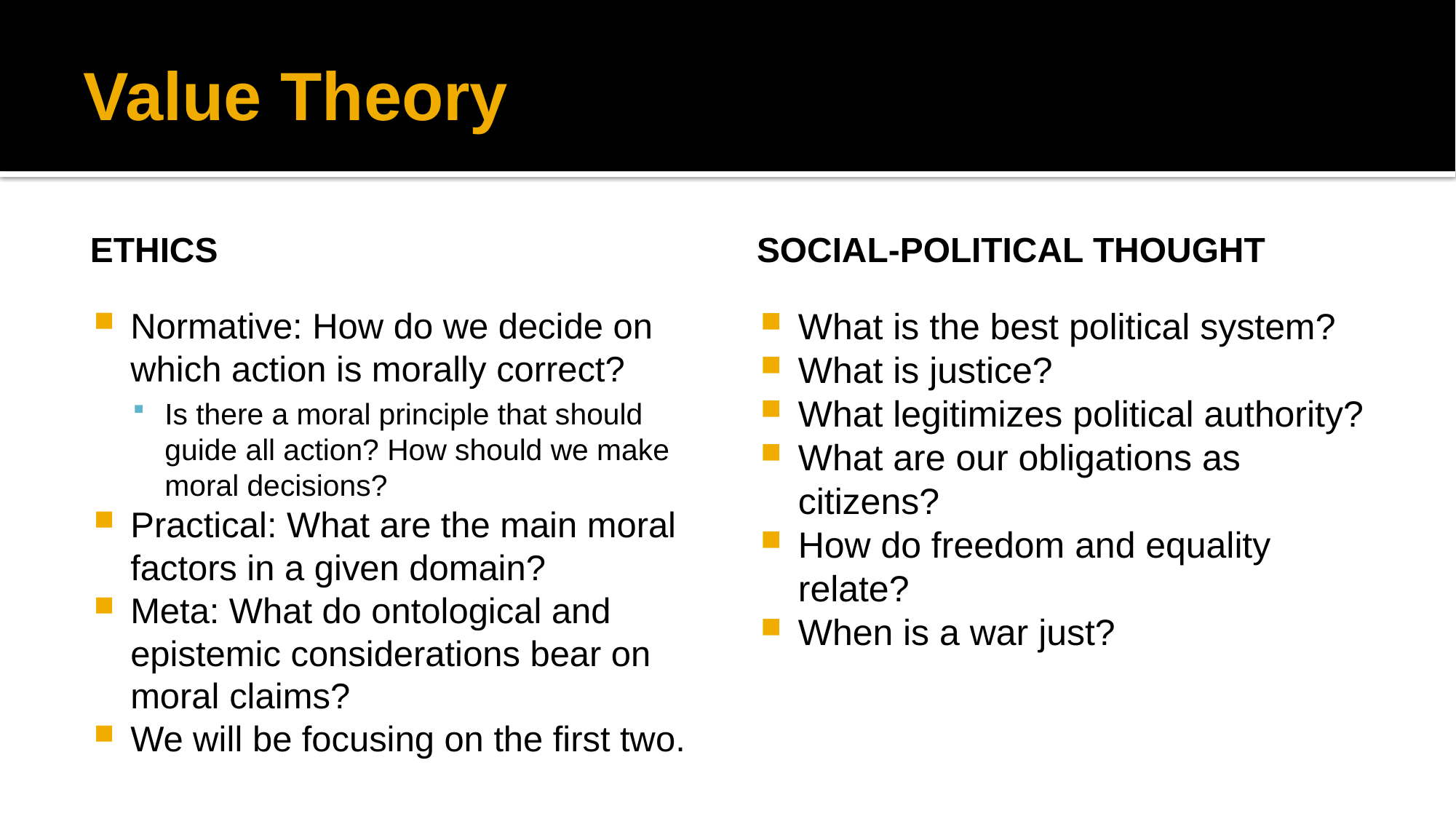

# Value Theory
Ethics
Social-political thought
Normative: How do we decide on which action is morally correct?
Is there a moral principle that should guide all action? How should we make moral decisions?
Practical: What are the main moral factors in a given domain?
Meta: What do ontological and epistemic considerations bear on moral claims?
We will be focusing on the first two.
What is the best political system?
What is justice?
What legitimizes political authority?
What are our obligations as citizens?
How do freedom and equality relate?
When is a war just?